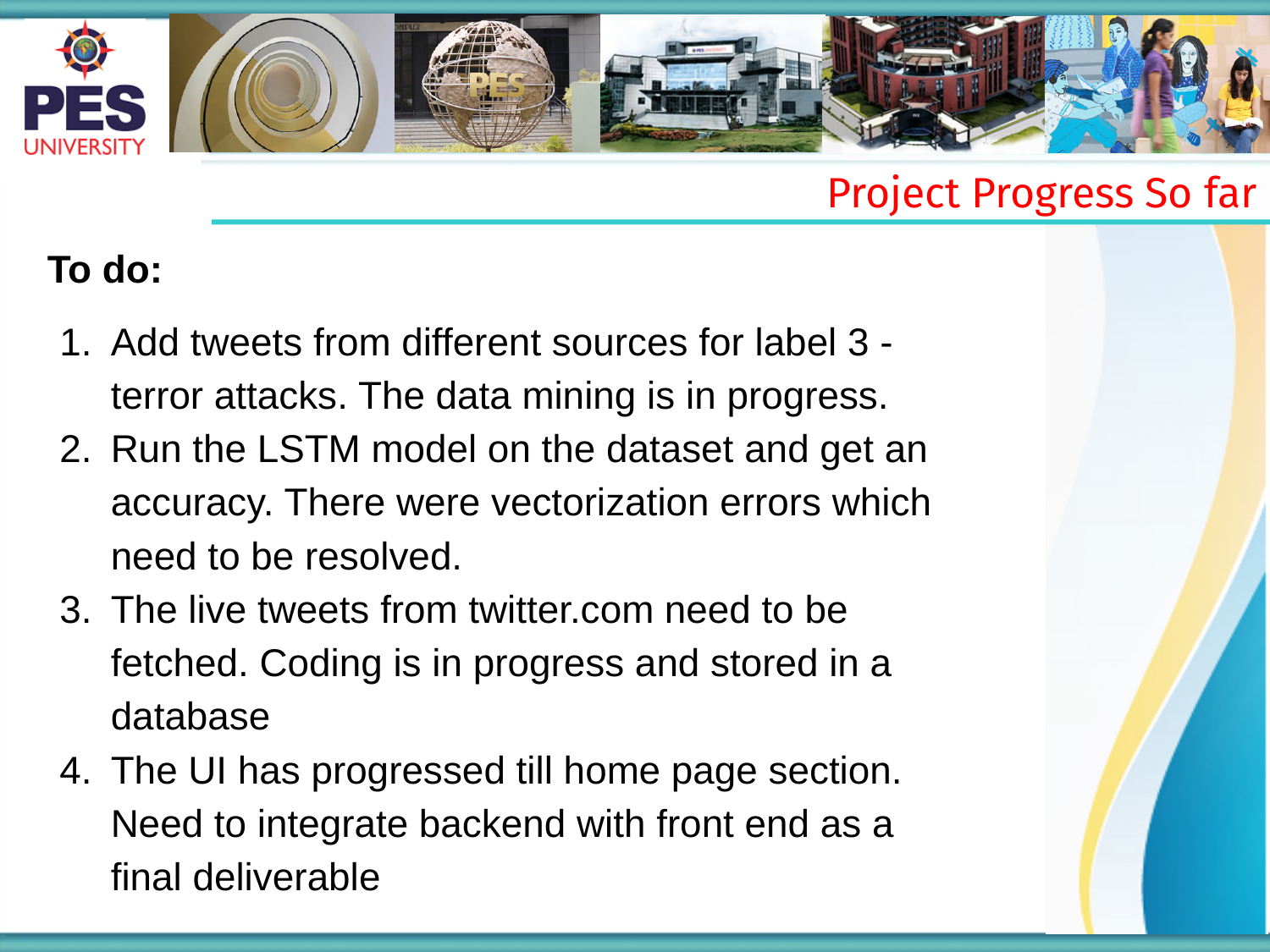

Project Progress So far

To do:
Add tweets from different sources for label 3 - terror attacks. The data mining is in progress.
Run the LSTM model on the dataset and get an accuracy. There were vectorization errors which need to be resolved.
The live tweets from twitter.com need to be fetched. Coding is in progress and stored in a database
The UI has progressed till home page section. Need to integrate backend with front end as a final deliverable